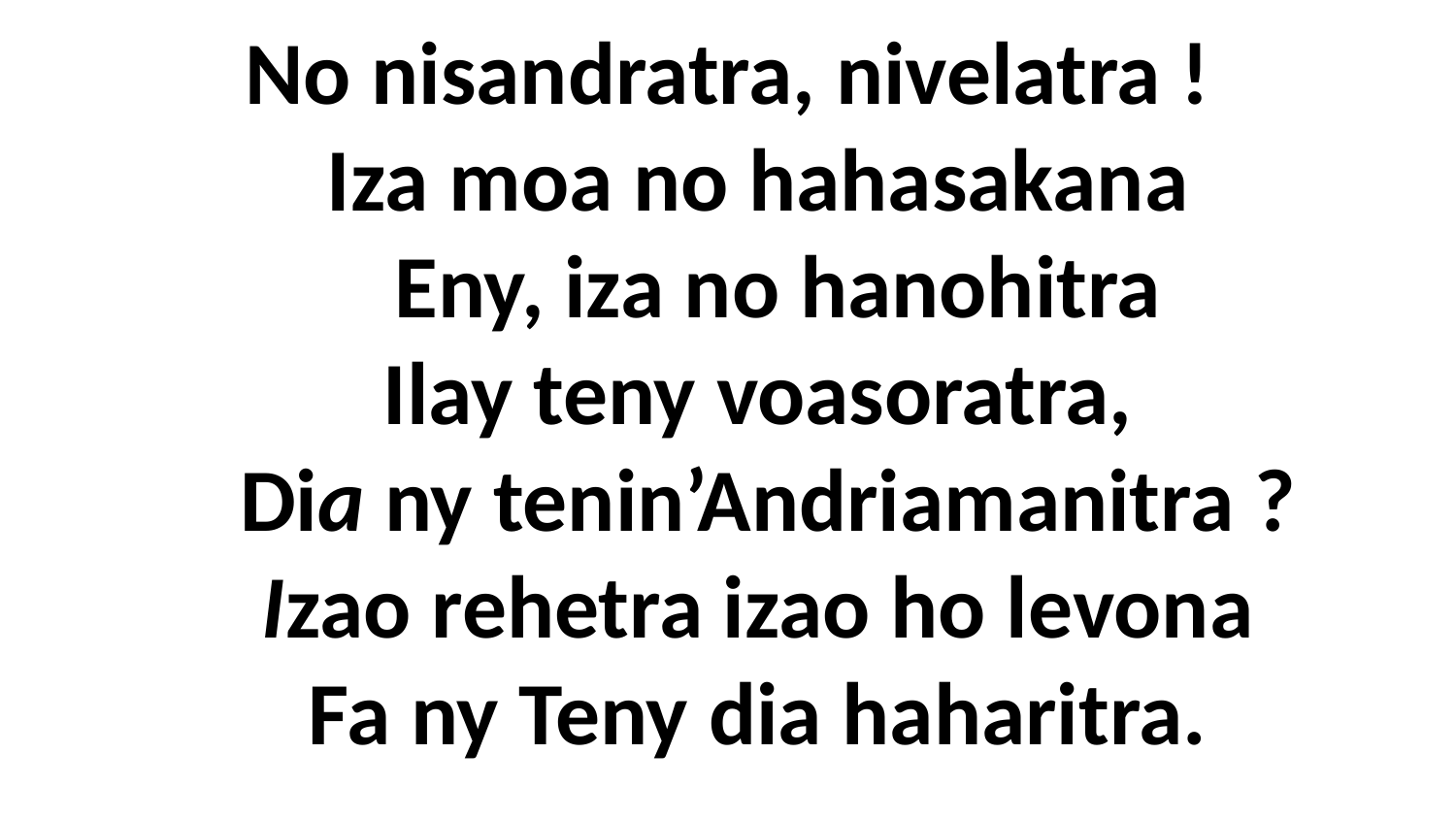

No nisandratra, nivelatra !
   Iza moa no hahasakana
     Eny, iza no hanohitra
   Ilay teny voasoratra,
    Dia ny tenin’Andriamanitra ?
   Izao rehetra izao ho levona
   Fa ny Teny dia haharitra.